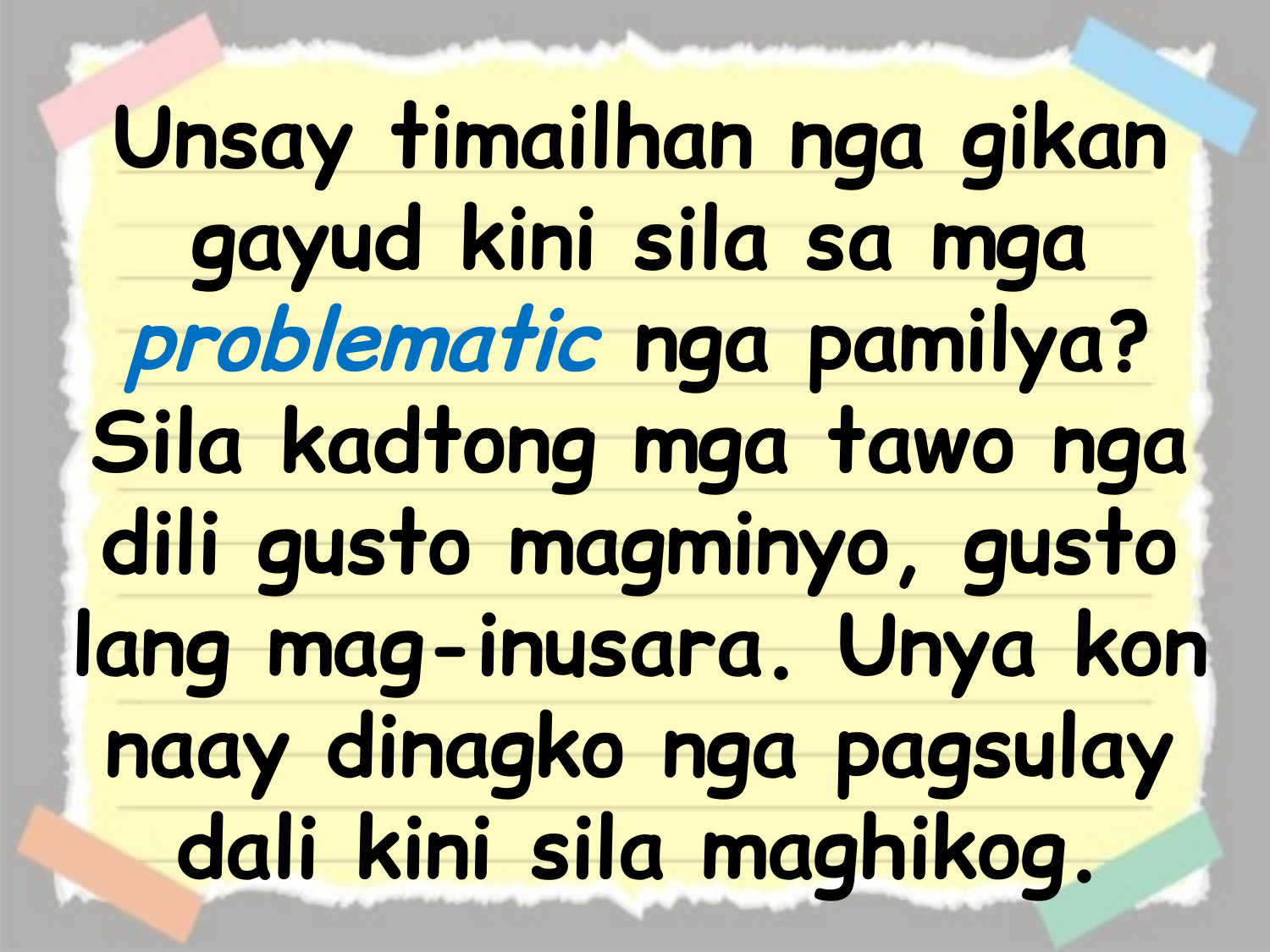

Unsay timailhan nga gikan gayud kini sila sa mga problematic nga pamilya? Sila kadtong mga tawo nga dili gusto magminyo, gusto lang mag-inusara. Unya kon naay dinagko nga pagsulay dali kini sila maghikog.